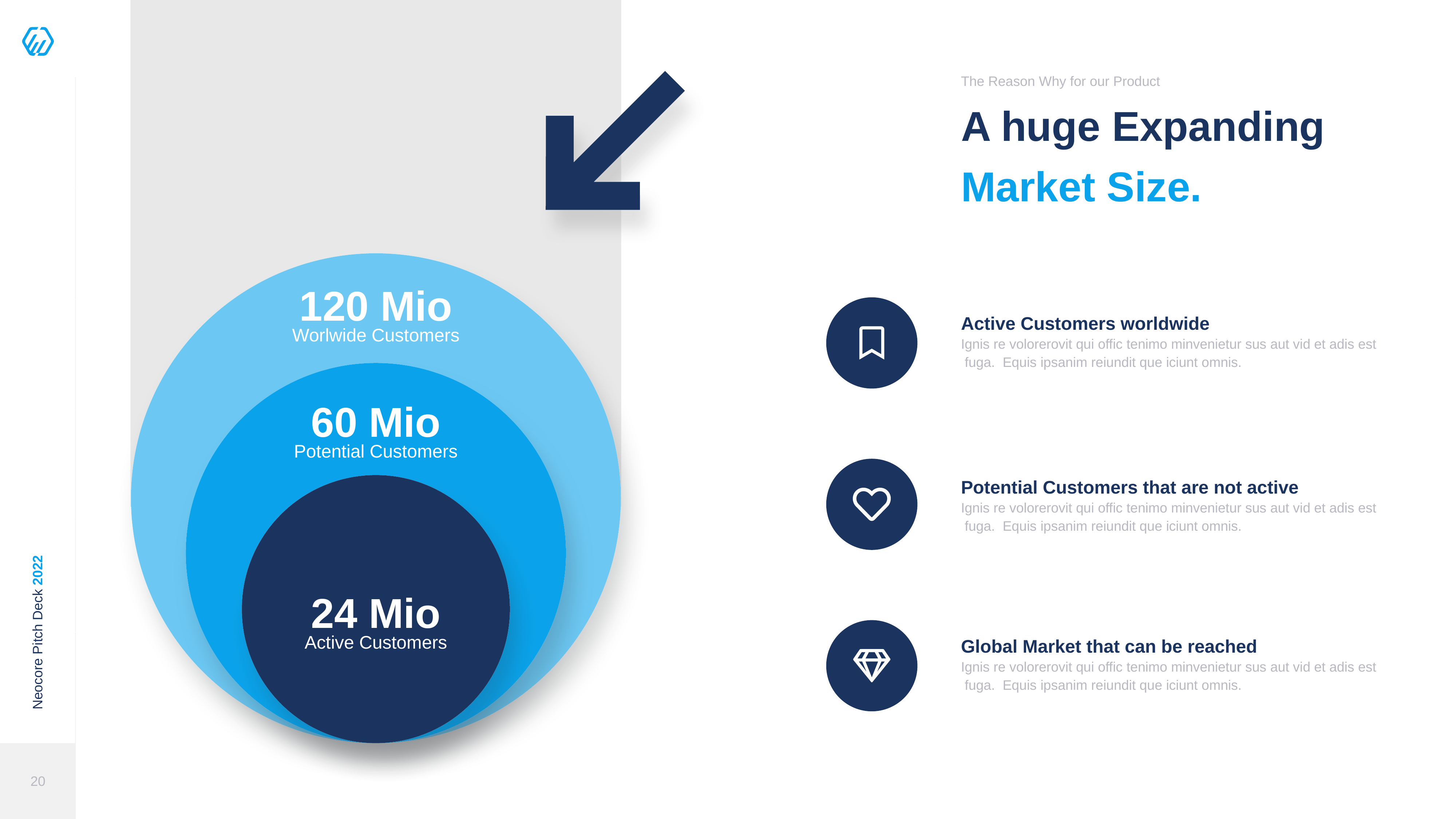

The Reason Why for our Product
A huge Expanding
Market Size.

120 Mio

Active Customers worldwide
Ignis re volorerovit qui offic tenimo minvenietur sus aut vid et adis est  fuga.  Equis ipsanim reiundit que iciunt omnis.
Worlwide Customers

60 Mio
Potential Customers

Potential Customers that are not active
Ignis re volorerovit qui offic tenimo minvenietur sus aut vid et adis est  fuga.  Equis ipsanim reiundit que iciunt omnis.

24 Mio

Active Customers
Global Market that can be reached
Ignis re volorerovit qui offic tenimo minvenietur sus aut vid et adis est  fuga.  Equis ipsanim reiundit que iciunt omnis.

20